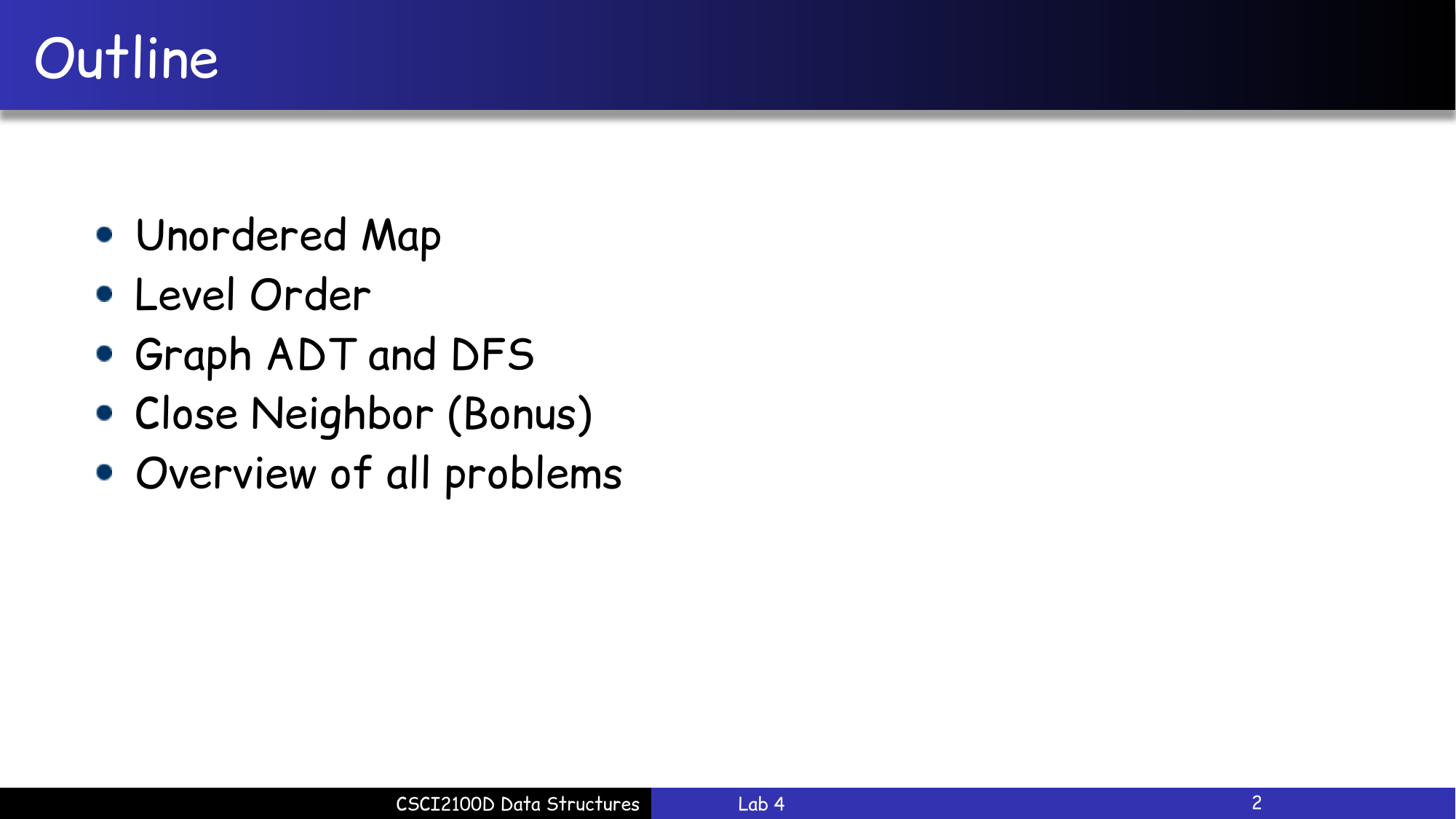

# Outline

Unordered Map
Level Order
Graph ADT and DFS
Close Neighbor (Bonus)
Overview of all problems
Lab 4
2